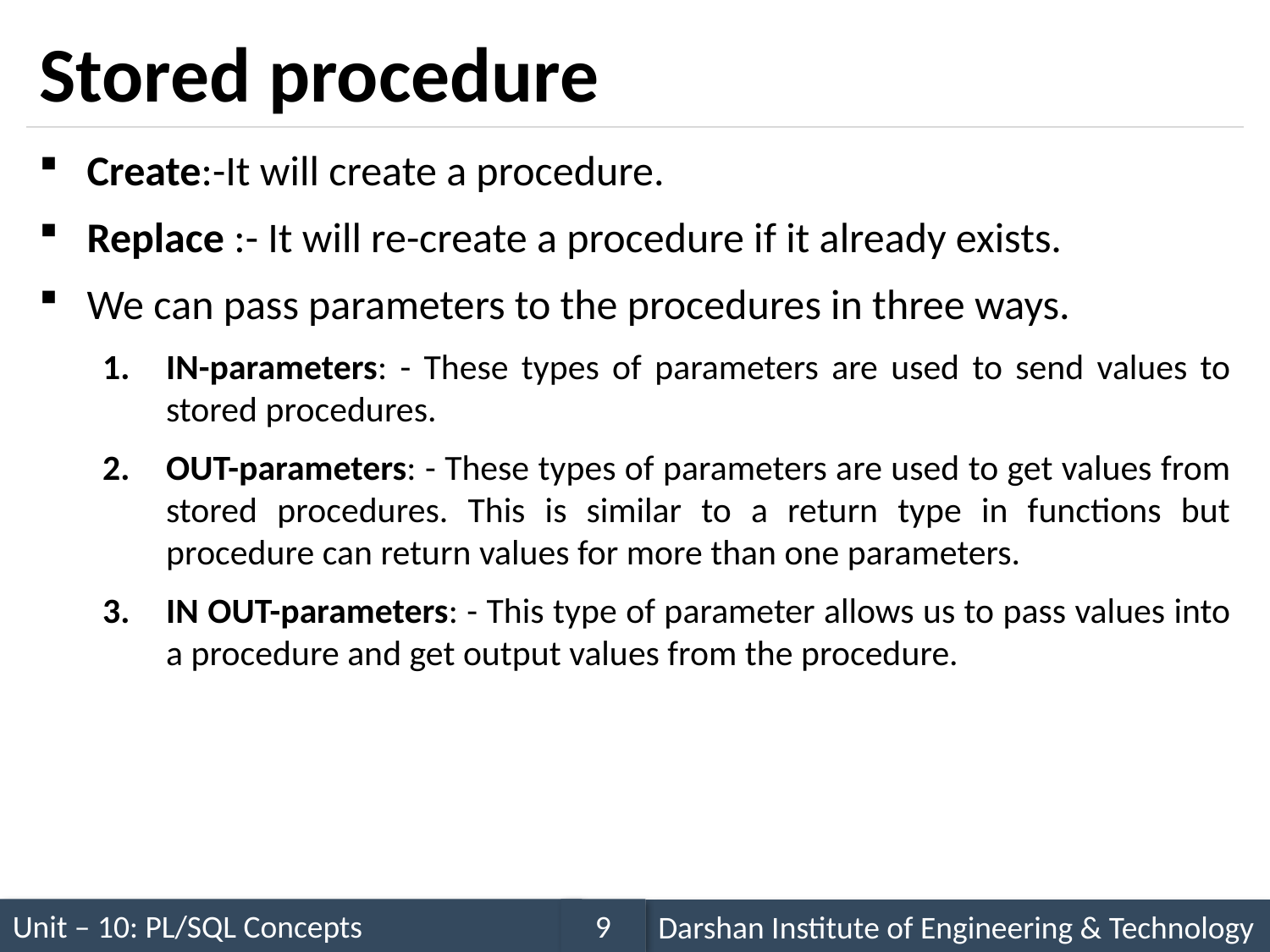

# Stored procedure
Create:-It will create a procedure.
Replace :- It will re-create a procedure if it already exists.
We can pass parameters to the procedures in three ways.
IN-parameters: - These types of parameters are used to send values to stored procedures.
OUT-parameters: - These types of parameters are used to get values from stored procedures. This is similar to a return type in functions but procedure can return values for more than one parameters.
IN OUT-parameters: - This type of parameter allows us to pass values into a procedure and get output values from the procedure.